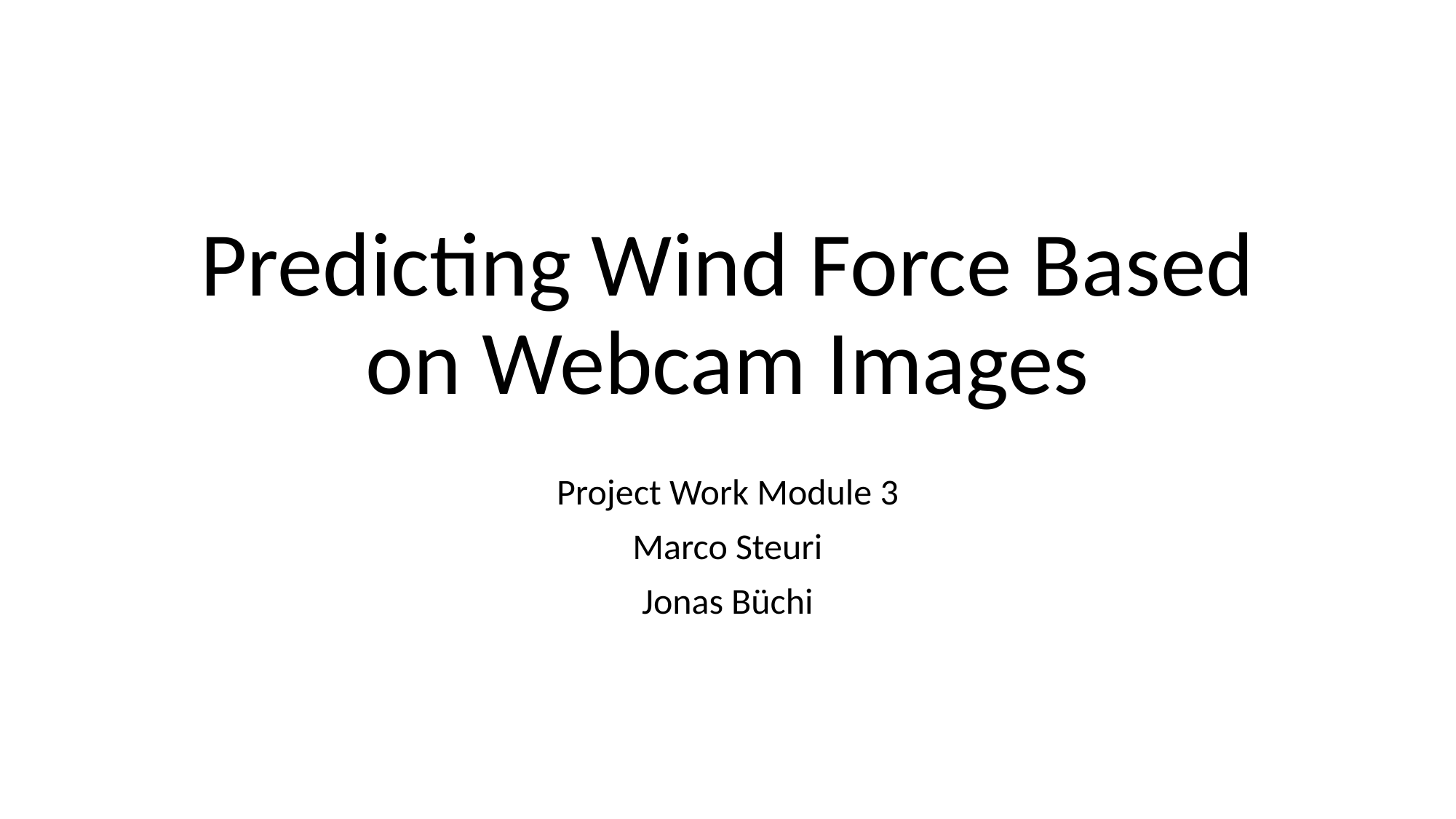

# Predicting Wind Force Based on Webcam Images
Project Work Module 3
Marco Steuri
Jonas Büchi